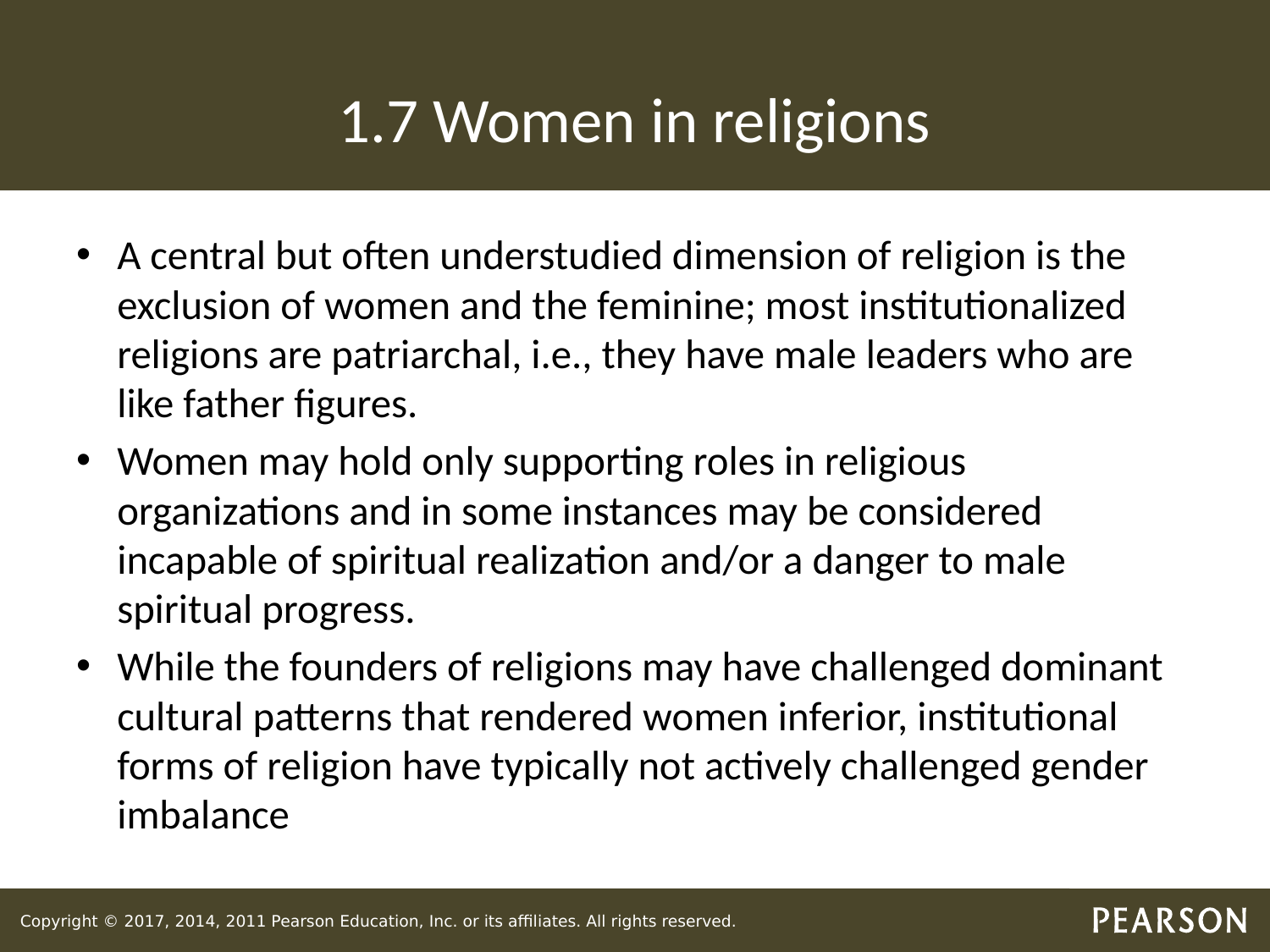

# 1.7 Women in religions
A central but often understudied dimension of religion is the exclusion of women and the feminine; most institutionalized religions are patriarchal, i.e., they have male leaders who are like father figures.
Women may hold only supporting roles in religious organizations and in some instances may be considered incapable of spiritual realization and/or a danger to male spiritual progress.
While the founders of religions may have challenged dominant cultural patterns that rendered women inferior, institutional forms of religion have typically not actively challenged gender imbalance